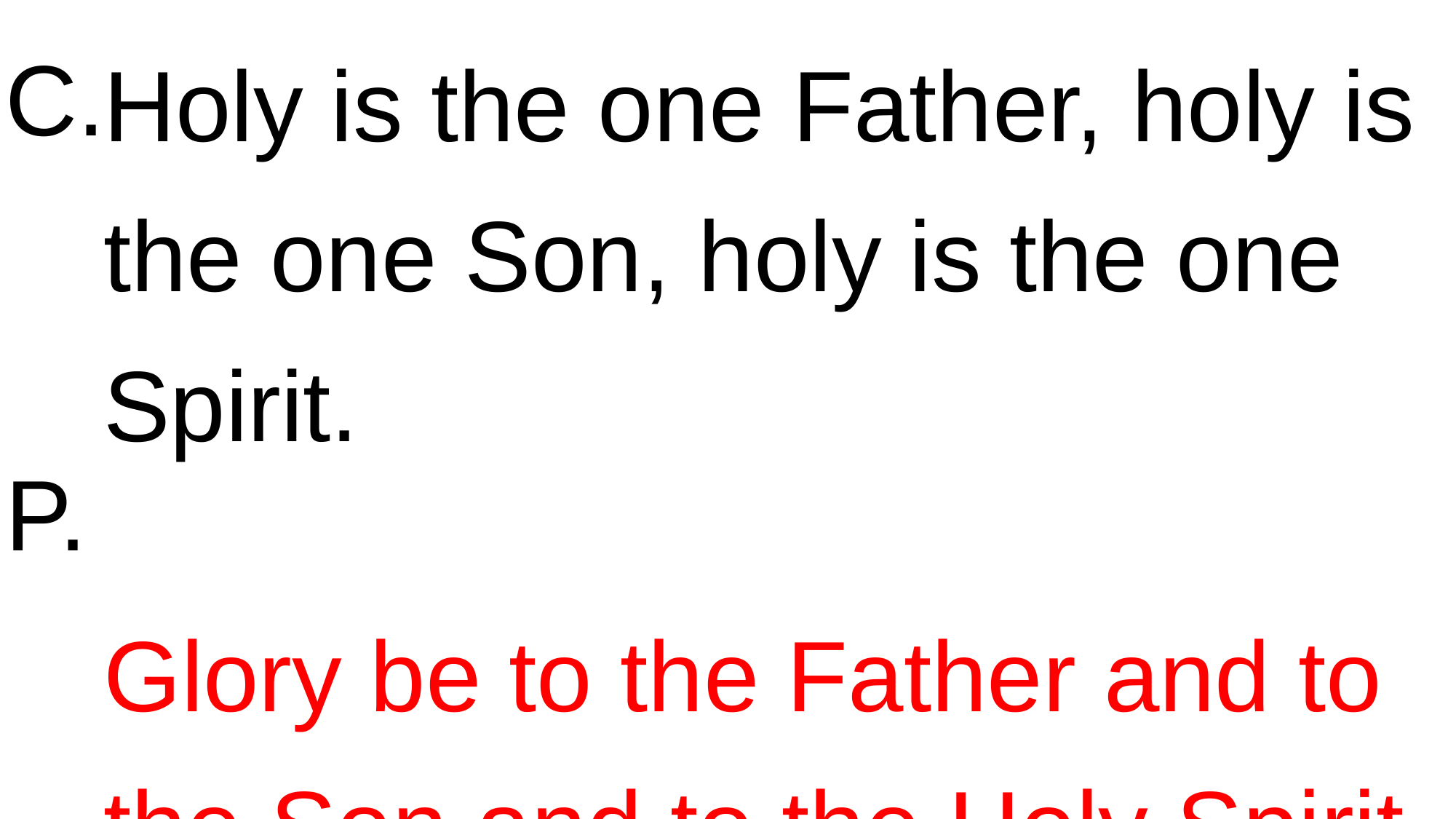

Holy is the one Father, holy is the one Son, holy is the one Spirit.

Glory be to the Father and to the Son and to the Holy Spirit.
C.
P.